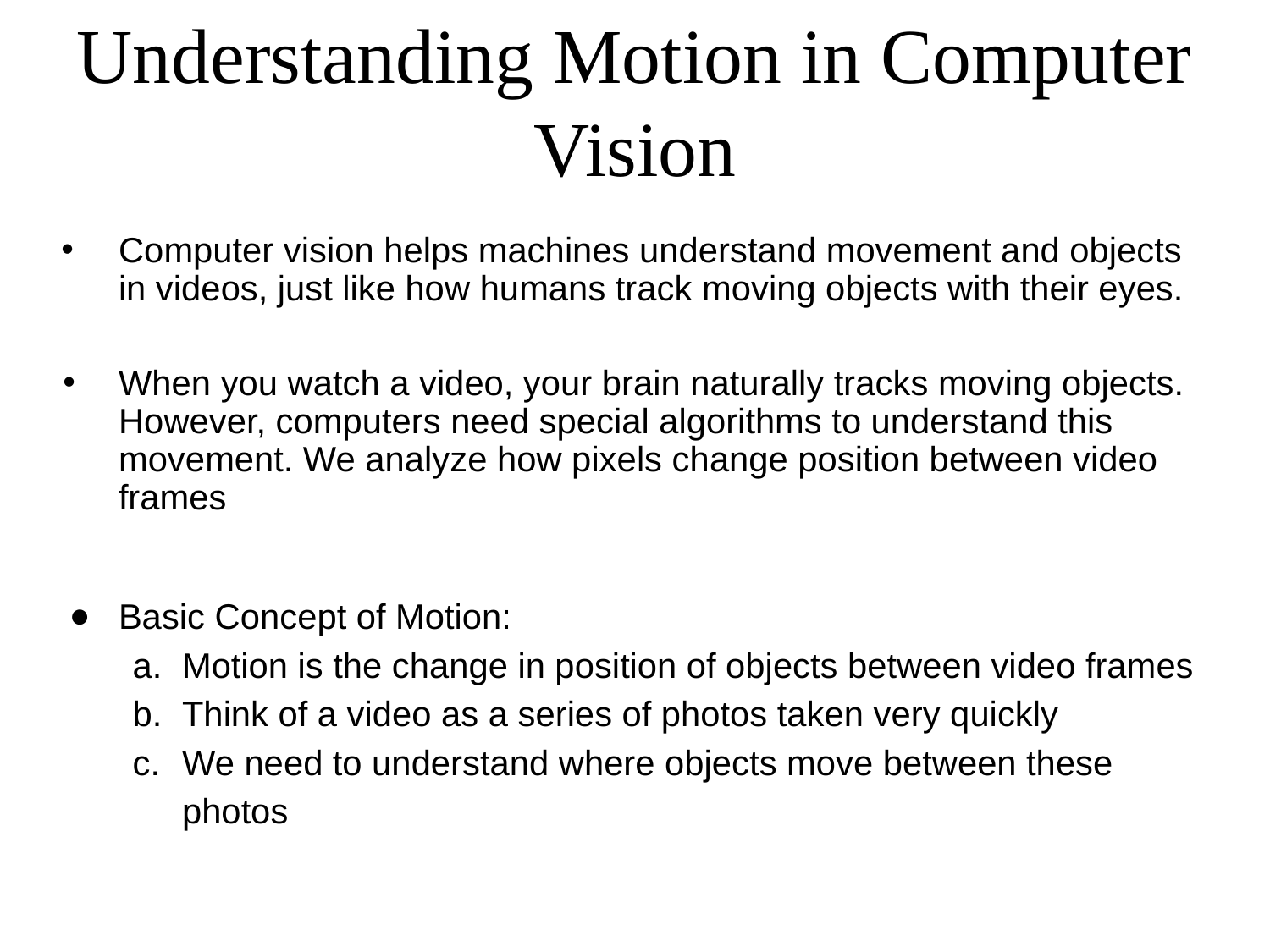

# Understanding Motion in Computer Vision

Computer vision helps machines understand movement and objects in videos, just like how humans track moving objects with their eyes.

When you watch a video, your brain naturally tracks moving objects. However, computers need special algorithms to understand this movement. We analyze how pixels change position between video frames

Basic Concept of Motion:
Motion is the change in position of objects between video frames
Think of a video as a series of photos taken very quickly
We need to understand where objects move between these photos